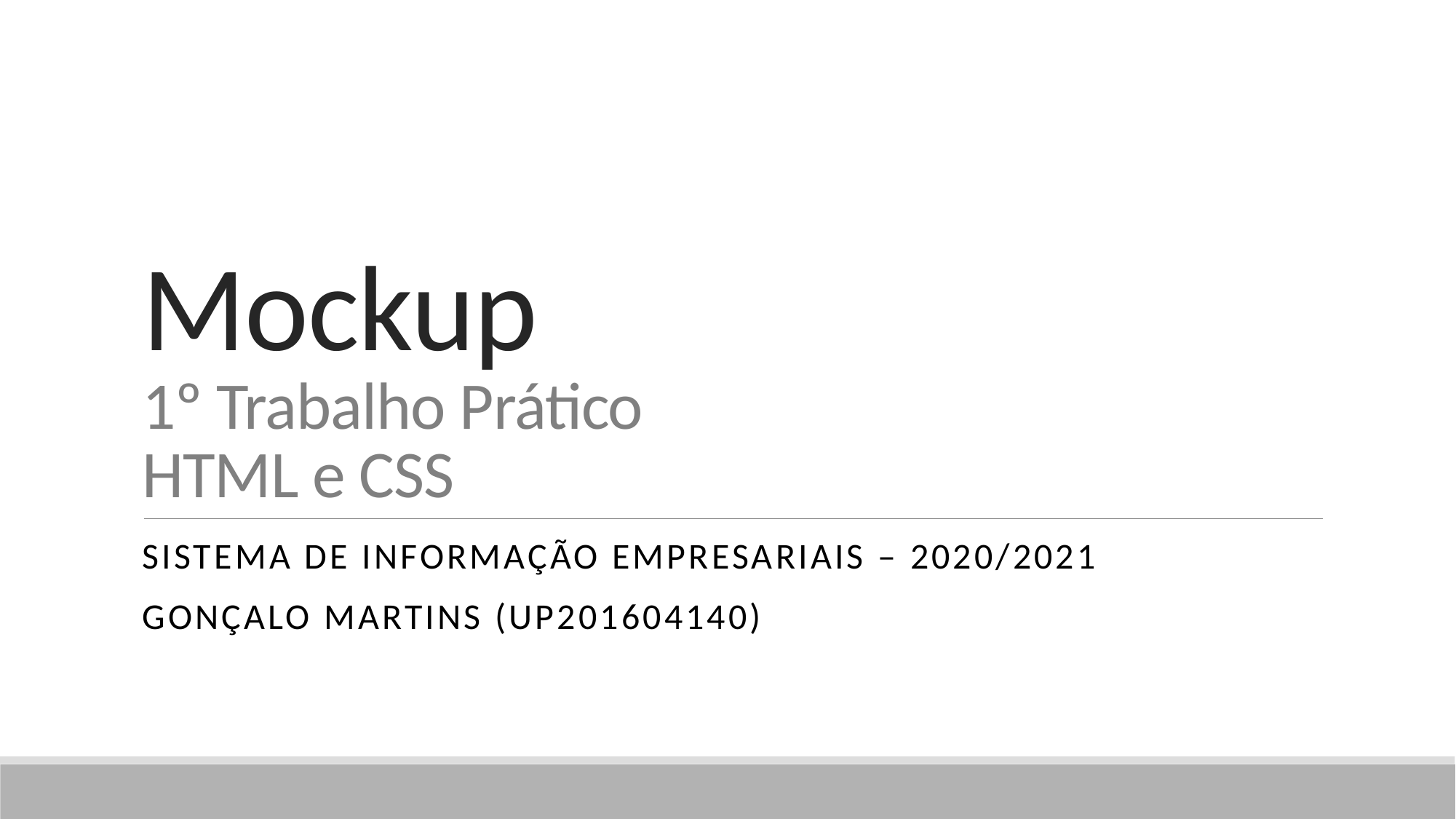

# Mockup 1º Trabalho Prático HTML e CSS
Sistema de Informação Empresariais – 2020/2021
Gonçalo Martins (up201604140)